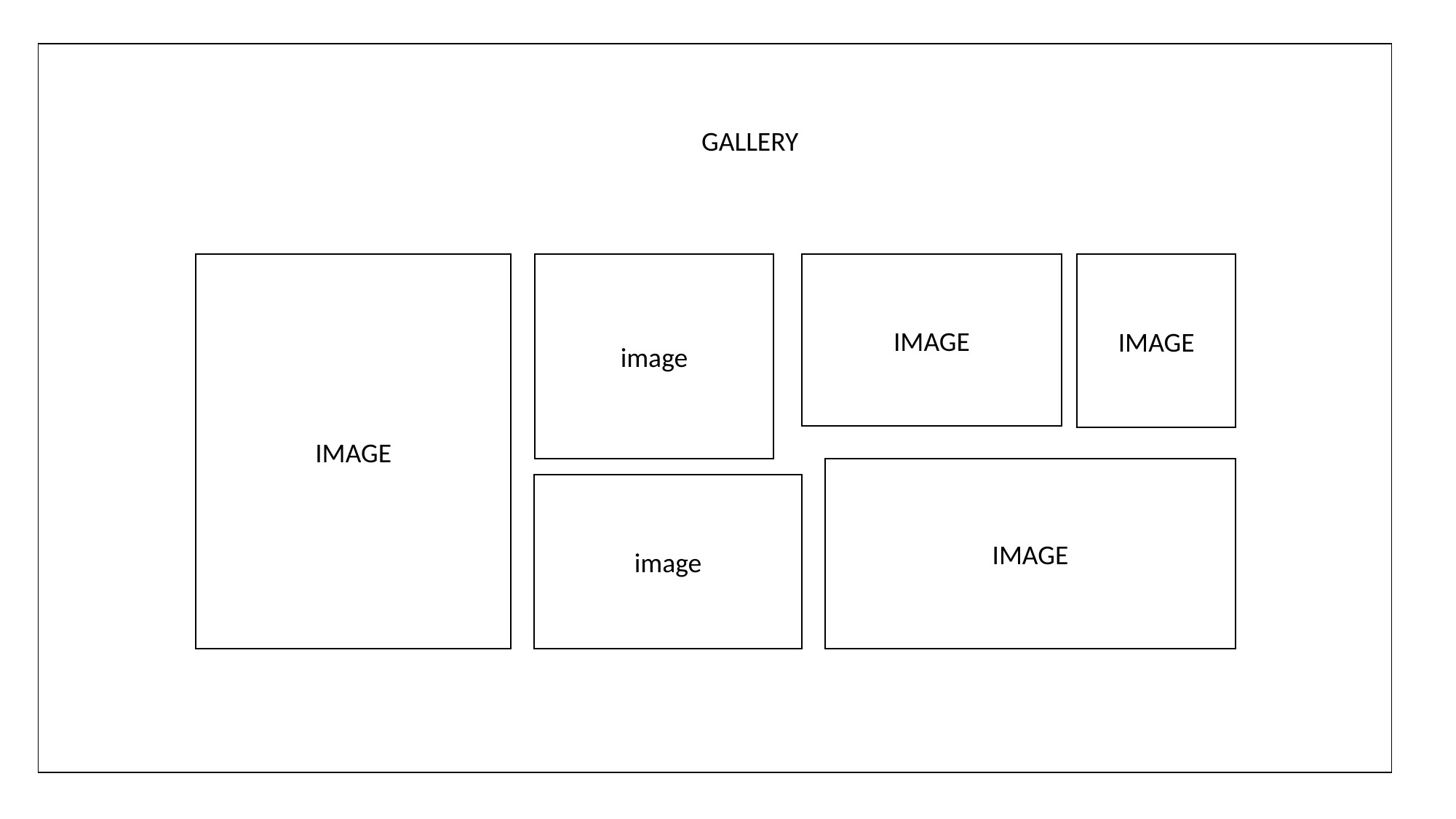

|  |
| --- |
GALLERY
IMAGE
image
IMAGE
IMAGE
IMAGE
image